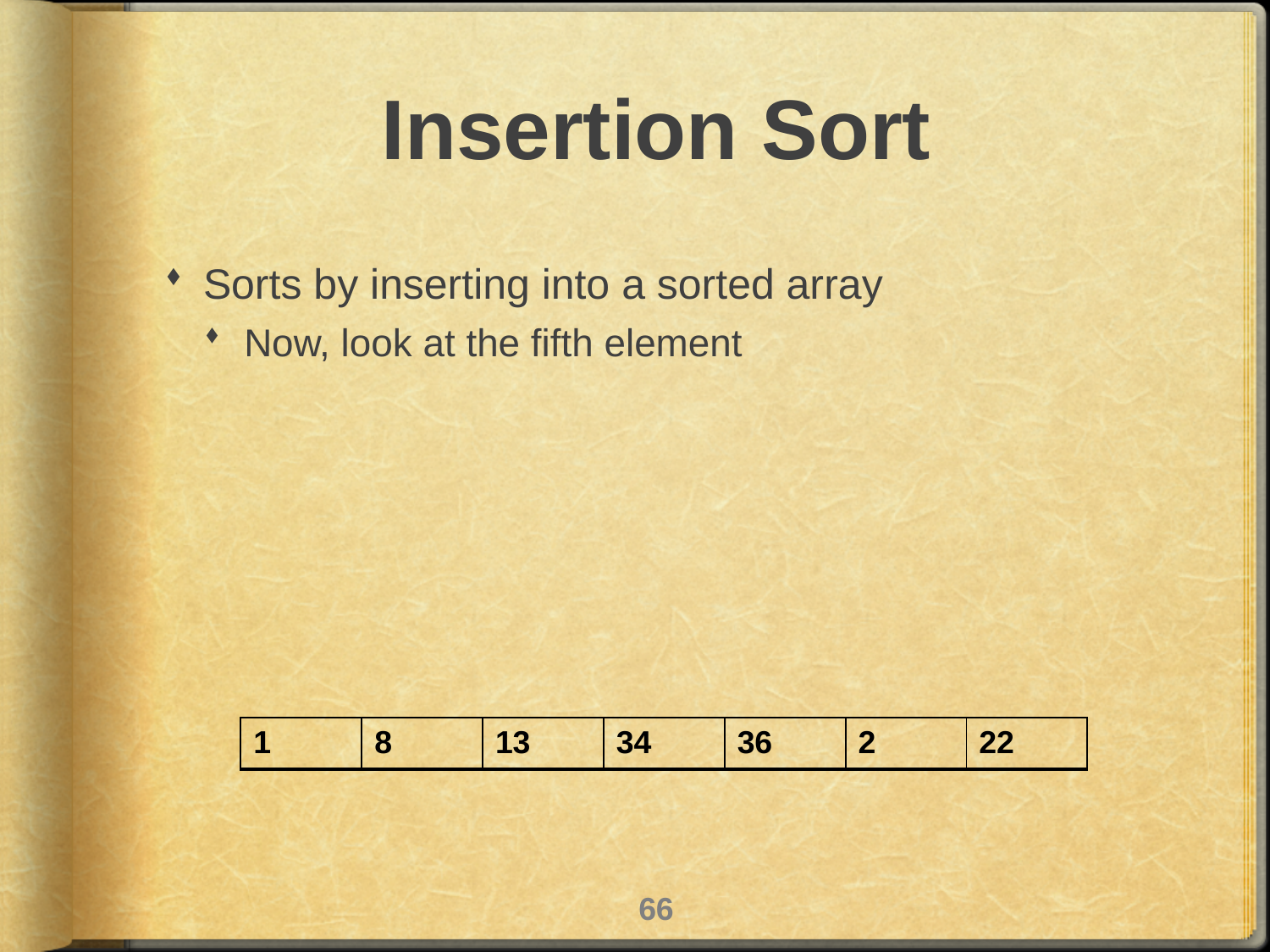

# Insertion Sort
Sorts by inserting into a sorted array
Now, look at the fifth element
| 1 | 8 | 13 | 34 | 36 | 2 | 22 |
| --- | --- | --- | --- | --- | --- | --- |
66